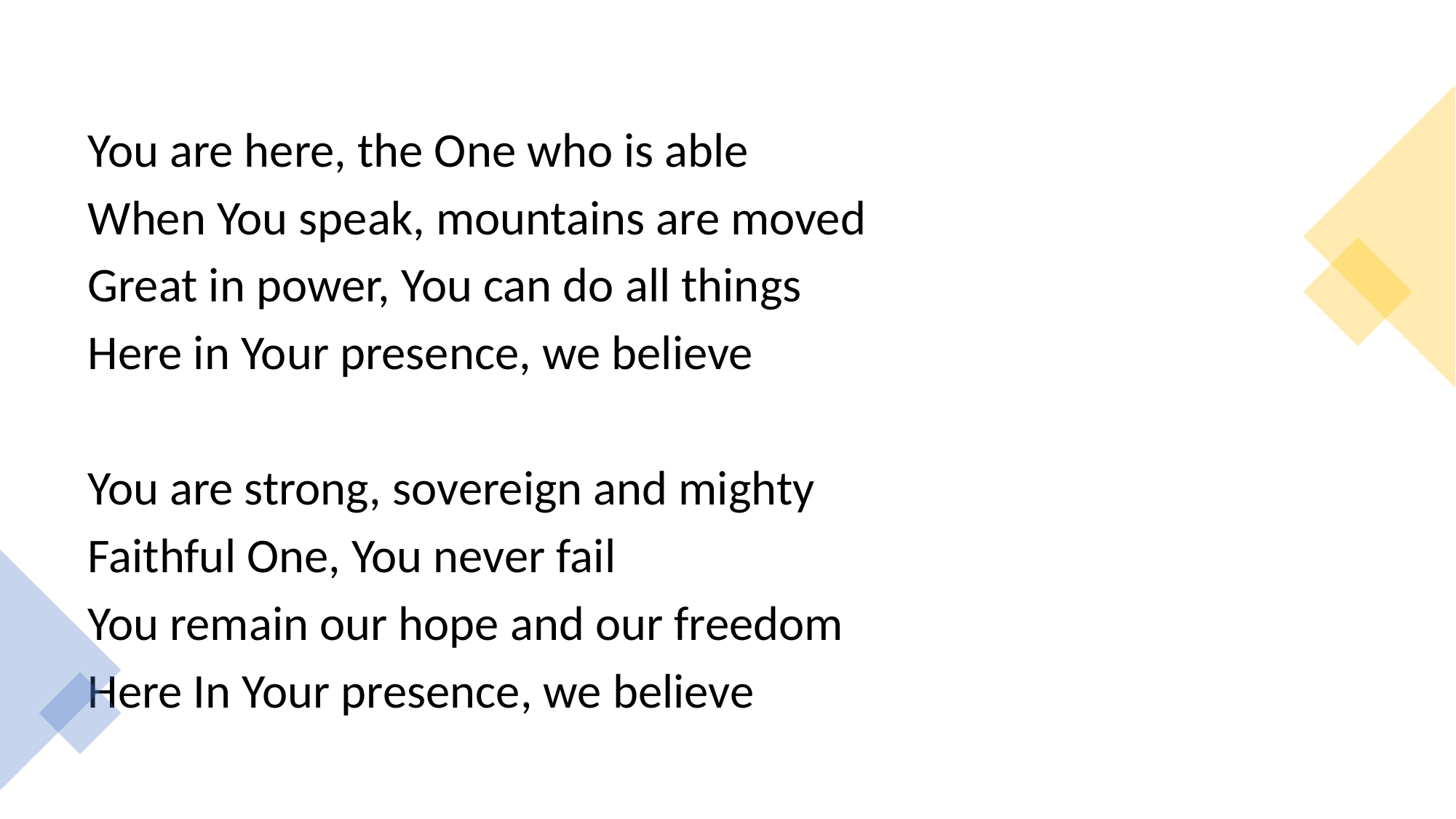

You are here, the One who is able
When You speak, mountains are moved
Great in power, You can do all things
Here in Your presence, we believe

You are strong, sovereign and mighty
Faithful One, You never fail
You remain our hope and our freedom
Here In Your presence, we believe